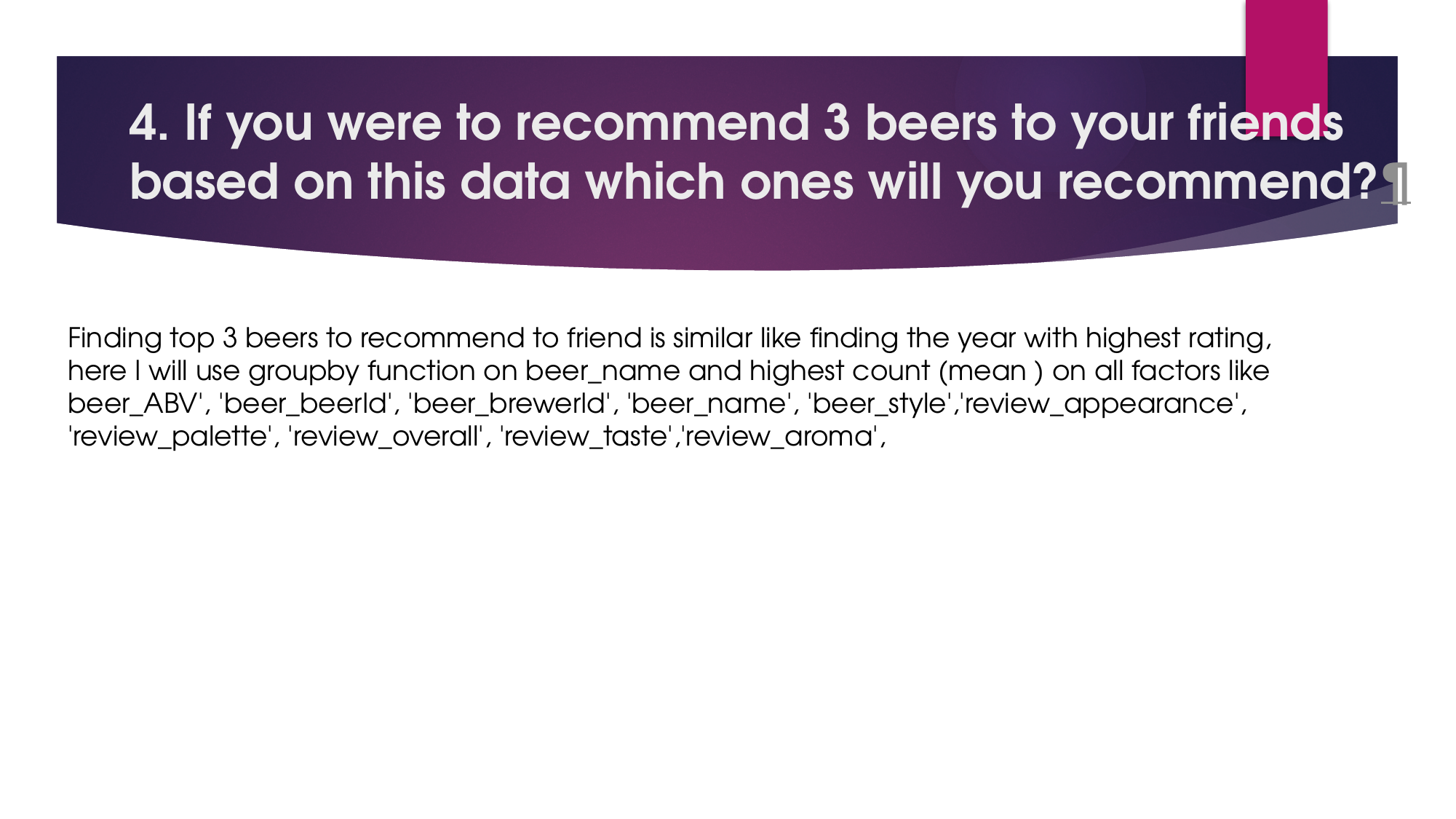

4. If you were to recommend 3 beers to your friends based on this data which ones will you recommend?¶

Finding top 3 beers to recommend to friend is similar like finding the year with highest rating, here I will use groupby function on beer_name and highest count (mean ) on all factors like beer_ABV', 'beer_beerId', 'beer_brewerId', 'beer_name', 'beer_style','review_appearance', 'review_palette', 'review_overall', 'review_taste','review_aroma',